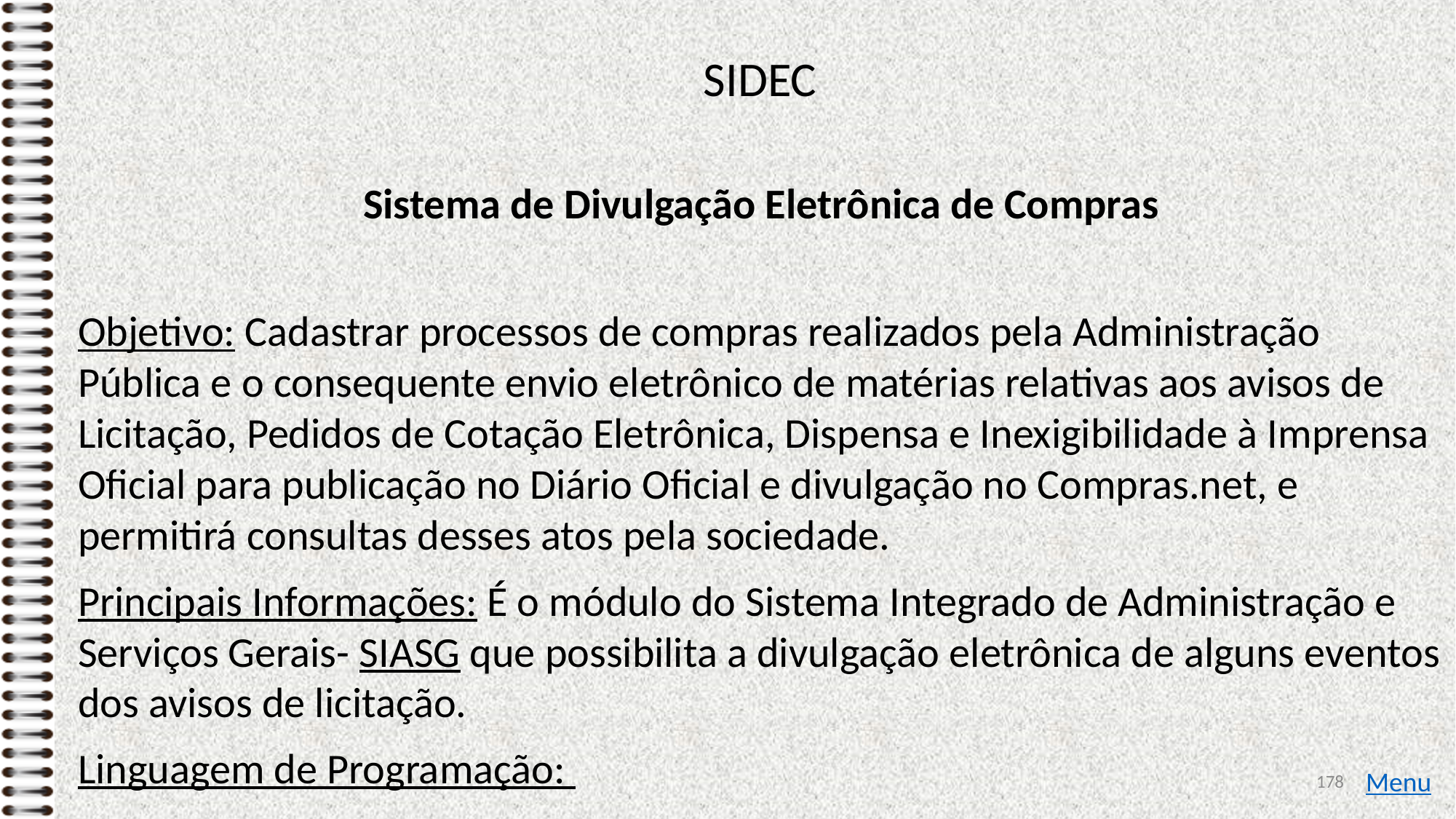

# SIDEC

Sistema de Divulgação Eletrônica de Compras

Objetivo: Cadastrar processos de compras realizados pela Administração Pública e o consequente envio eletrônico de matérias relativas aos avisos de Licitação, Pedidos de Cotação Eletrônica, Dispensa e Inexigibilidade à Imprensa Oficial para publicação no Diário Oficial e divulgação no Compras.net, e permitirá consultas desses atos pela sociedade.
Principais Informações: É o módulo do Sistema Integrado de Administração e Serviços Gerais- SIASG que possibilita a divulgação eletrônica de alguns eventos dos avisos de licitação.
Linguagem de Programação:
178
Menu